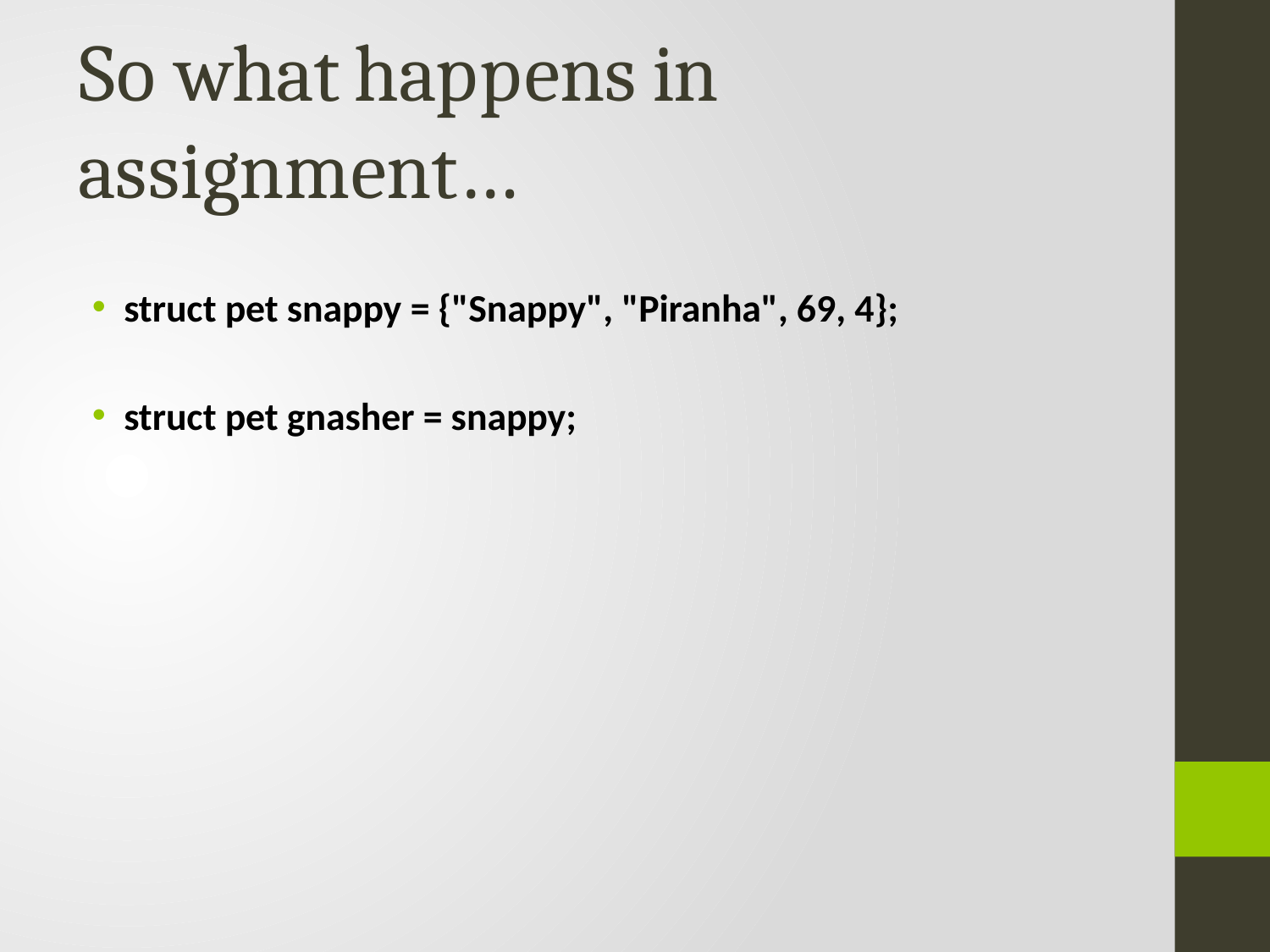

# So what happens in assignment…

struct pet snappy = {"Snappy", "Piranha", 69, 4};

struct pet gnasher = snappy;